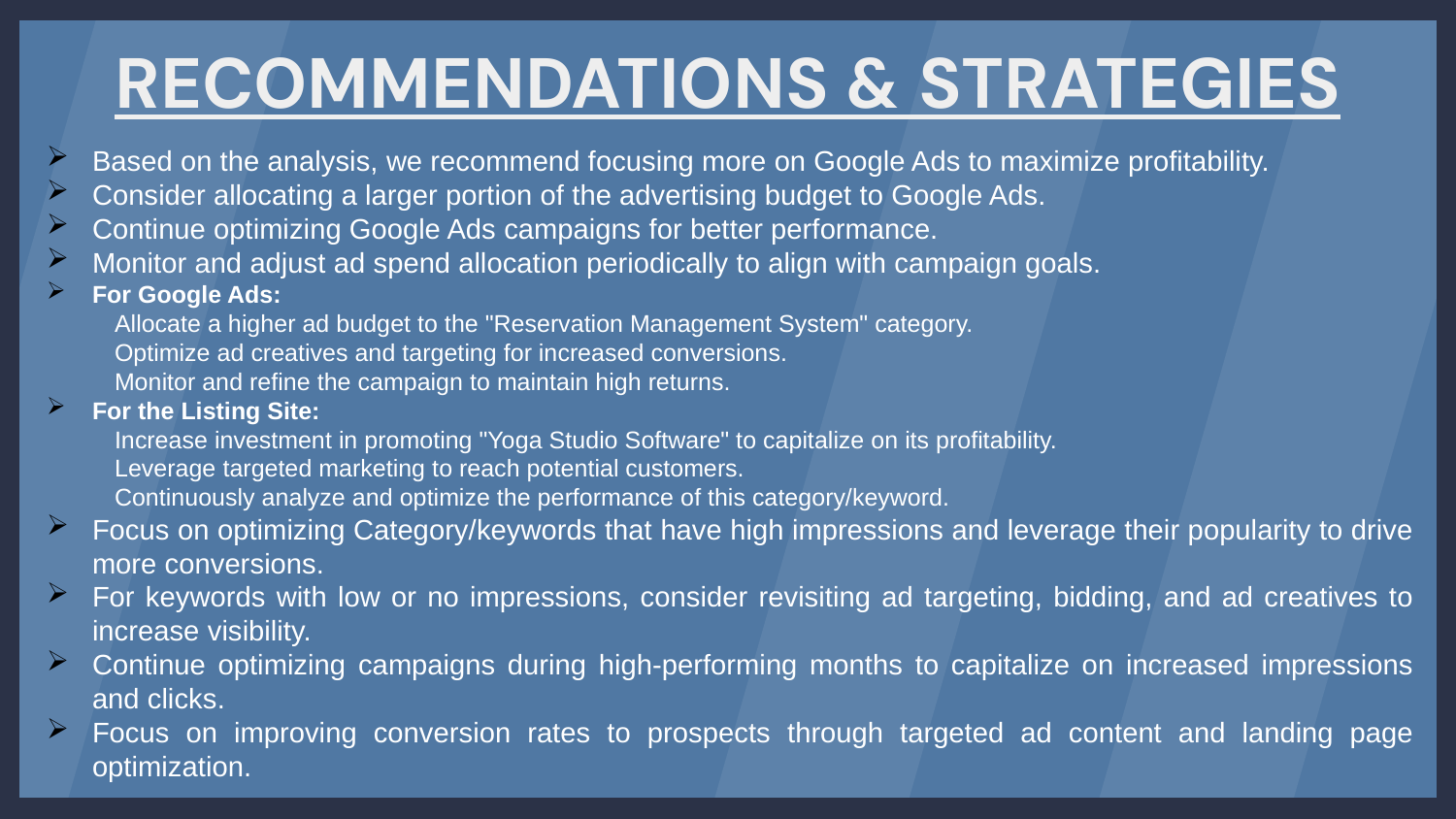

# RECOMMENDATIONS & STRATEGIES
Based on the analysis, we recommend focusing more on Google Ads to maximize profitability.
Consider allocating a larger portion of the advertising budget to Google Ads.
Continue optimizing Google Ads campaigns for better performance.
Monitor and adjust ad spend allocation periodically to align with campaign goals.
For Google Ads:
          Allocate a higher ad budget to the "Reservation Management System" category.
          Optimize ad creatives and targeting for increased conversions.
          Monitor and refine the campaign to maintain high returns.
For the Listing Site:
          Increase investment in promoting "Yoga Studio Software" to capitalize on its profitability.
          Leverage targeted marketing to reach potential customers.
          Continuously analyze and optimize the performance of this category/keyword.
Focus on optimizing Category/keywords that have high impressions and leverage their popularity to drive more conversions.
For keywords with low or no impressions, consider revisiting ad targeting, bidding, and ad creatives to increase visibility.
Continue optimizing campaigns during high-performing months to capitalize on increased impressions and clicks.
Focus on improving conversion rates to prospects through targeted ad content and landing page optimization.